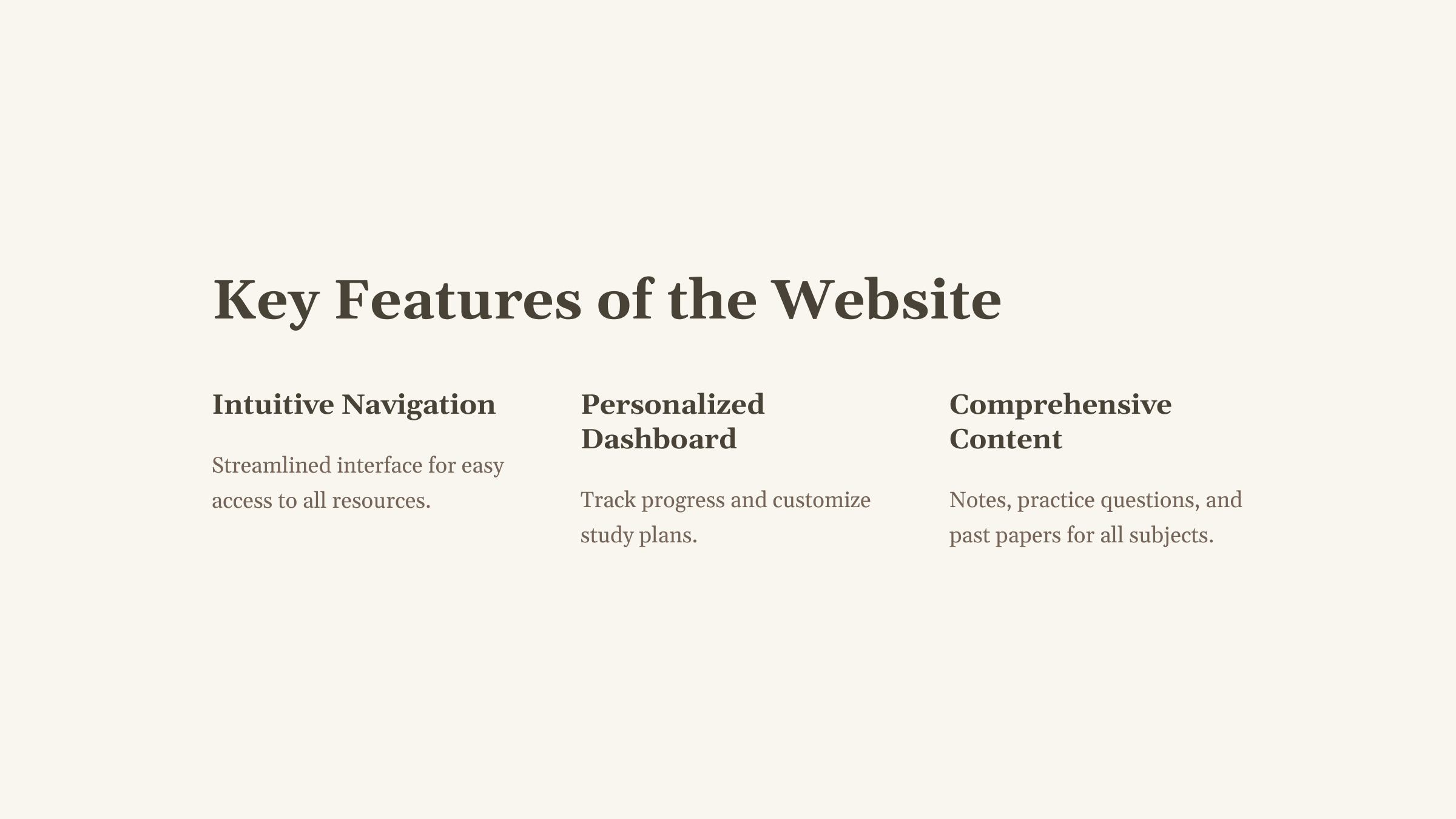

Key Features of the Website
Intuitive Navigation
Personalized Dashboard
Comprehensive Content
Streamlined interface for easy access to all resources.
Track progress and customize study plans.
Notes, practice questions, and past papers for all subjects.